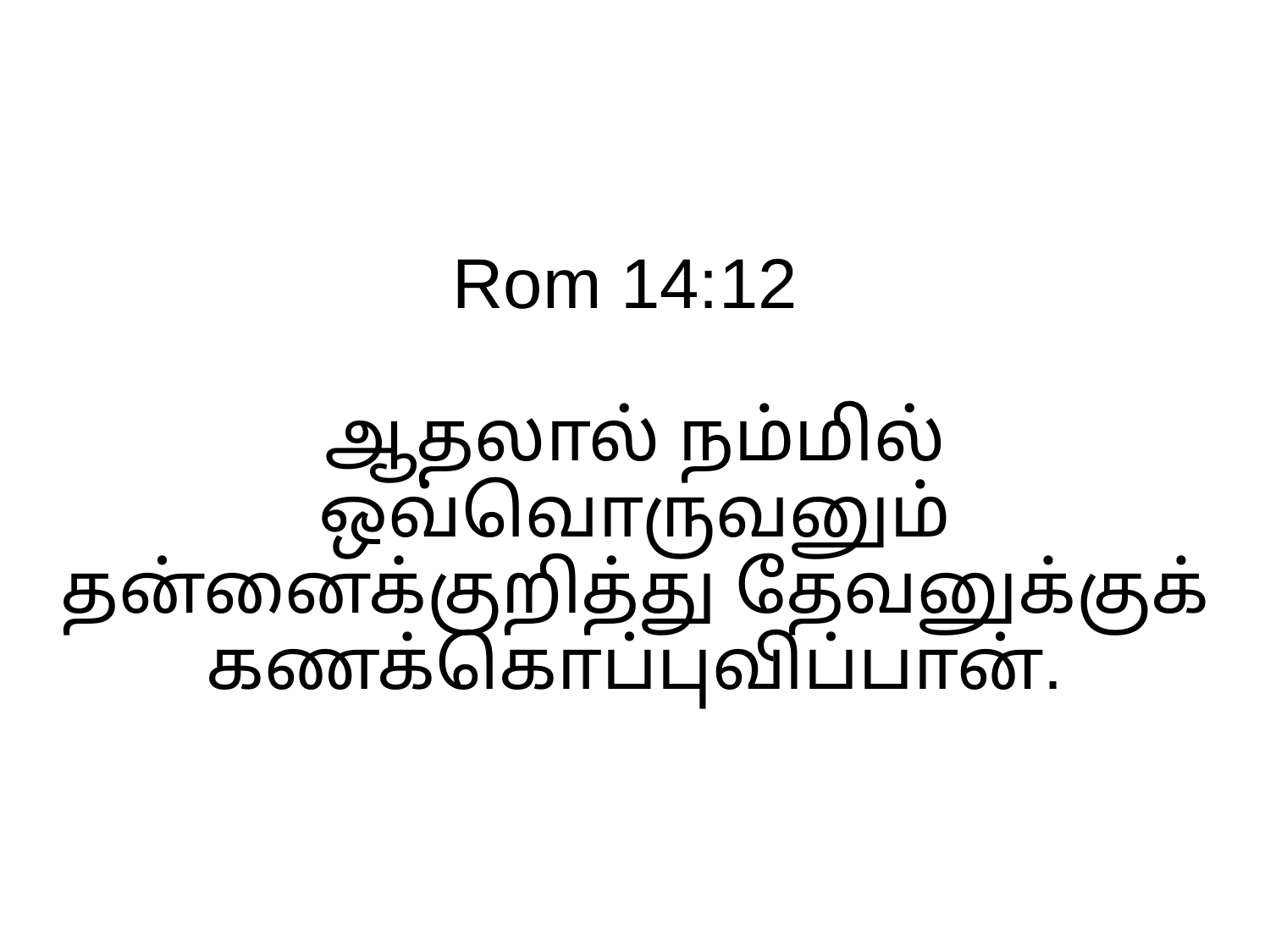

# Rom 14:12 ஆதலால் நம்மில் ஒவ்வொருவனும் தன்னைக்குறித்து தேவனுக்குக் கணக்கொப்புவிப்பான்.